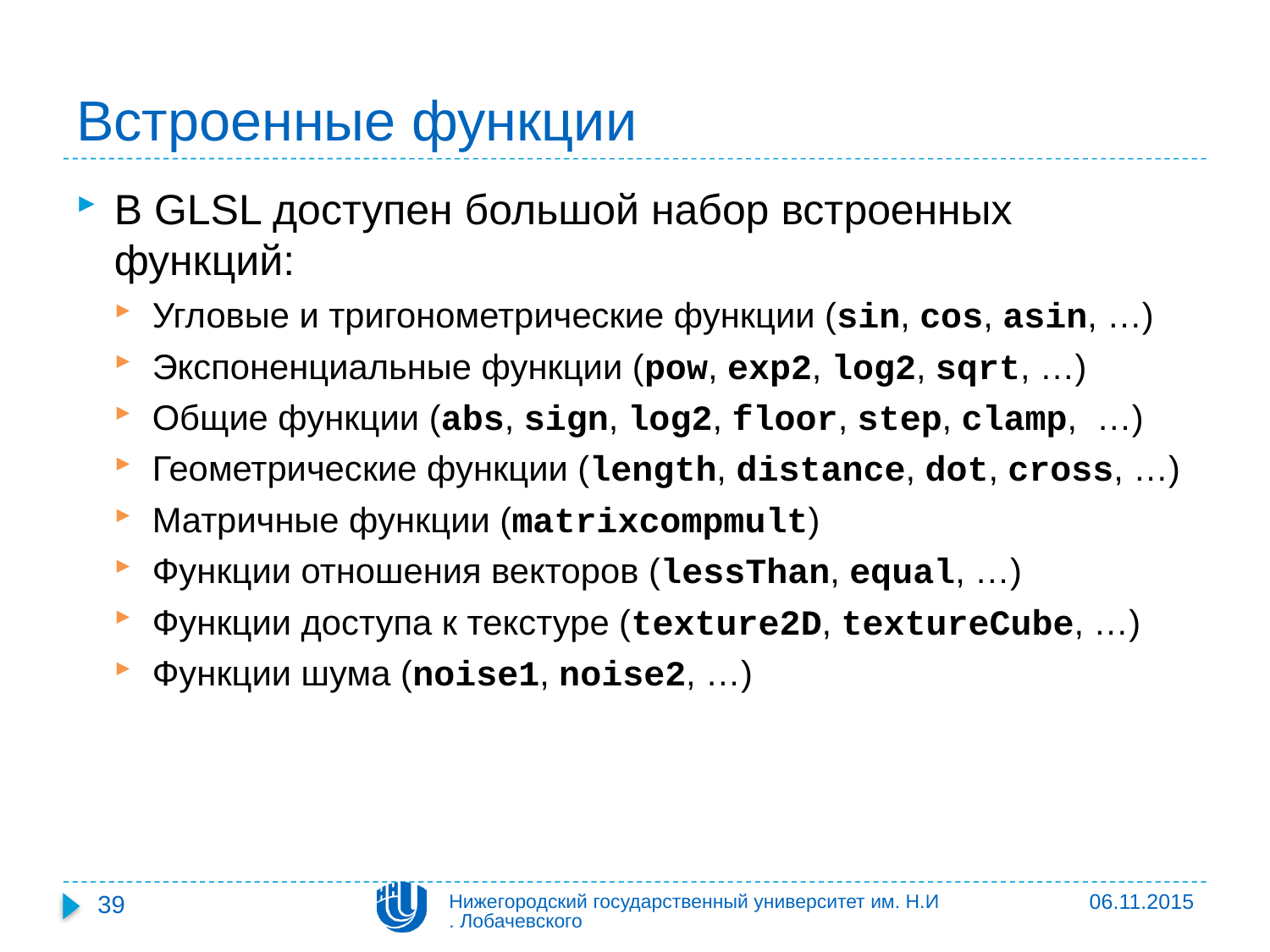

# Встроенные функции
В GLSL доступен большой набор встроенных функций:
Угловые и тригонометрические функции (sin, cos, asin, …)
Экспоненциальные функции (pow, exp2, log2, sqrt, …)
Общие функции (abs, sign, log2, floor, step, clamp,  …)
Геометрические функции (length, distance, dot, cross, …)
Матричные функции (matrixcompmult)
Функции отношения векторов (lessThan, equal, …)
Функции доступа к текстуре (texture2D, textureCube, …)
Функции шума (noise1, noise2, …)

39
Нижегородский государственный университет им. Н.И. Лобачевского
06.11.2015